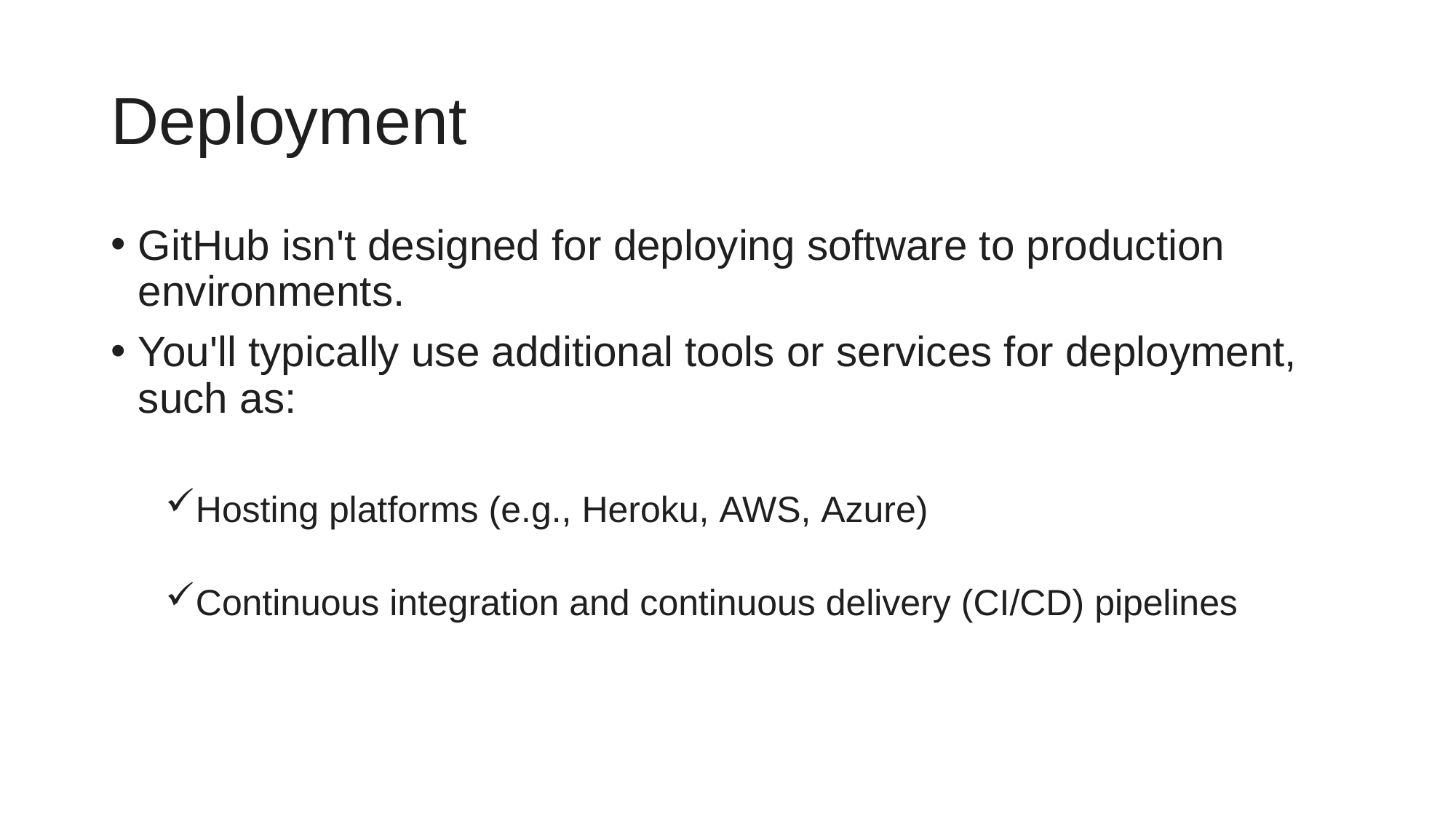

# Deployment
GitHub isn't designed for deploying software to production environments.
You'll typically use additional tools or services for deployment, such as:

Hosting platforms (e.g., Heroku, AWS, Azure)

Continuous integration and continuous delivery (CI/CD) pipelines